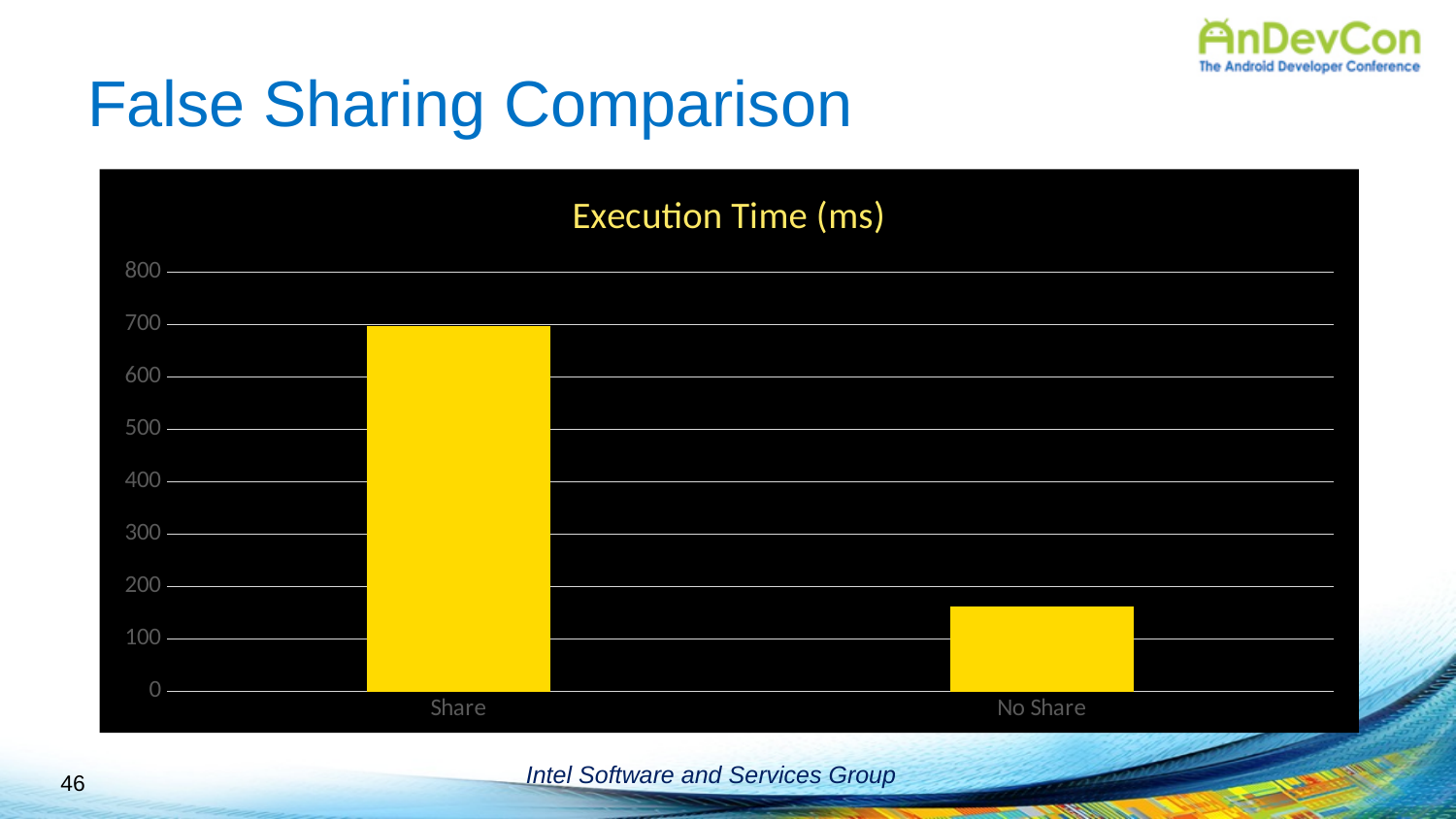

# False Sharing Comparison

### Chart: Execution Time (ms)

| Category | Execution Time (ms) |
|---|---|
| Share | 698.0 |
| No Share | 162.0 |
46